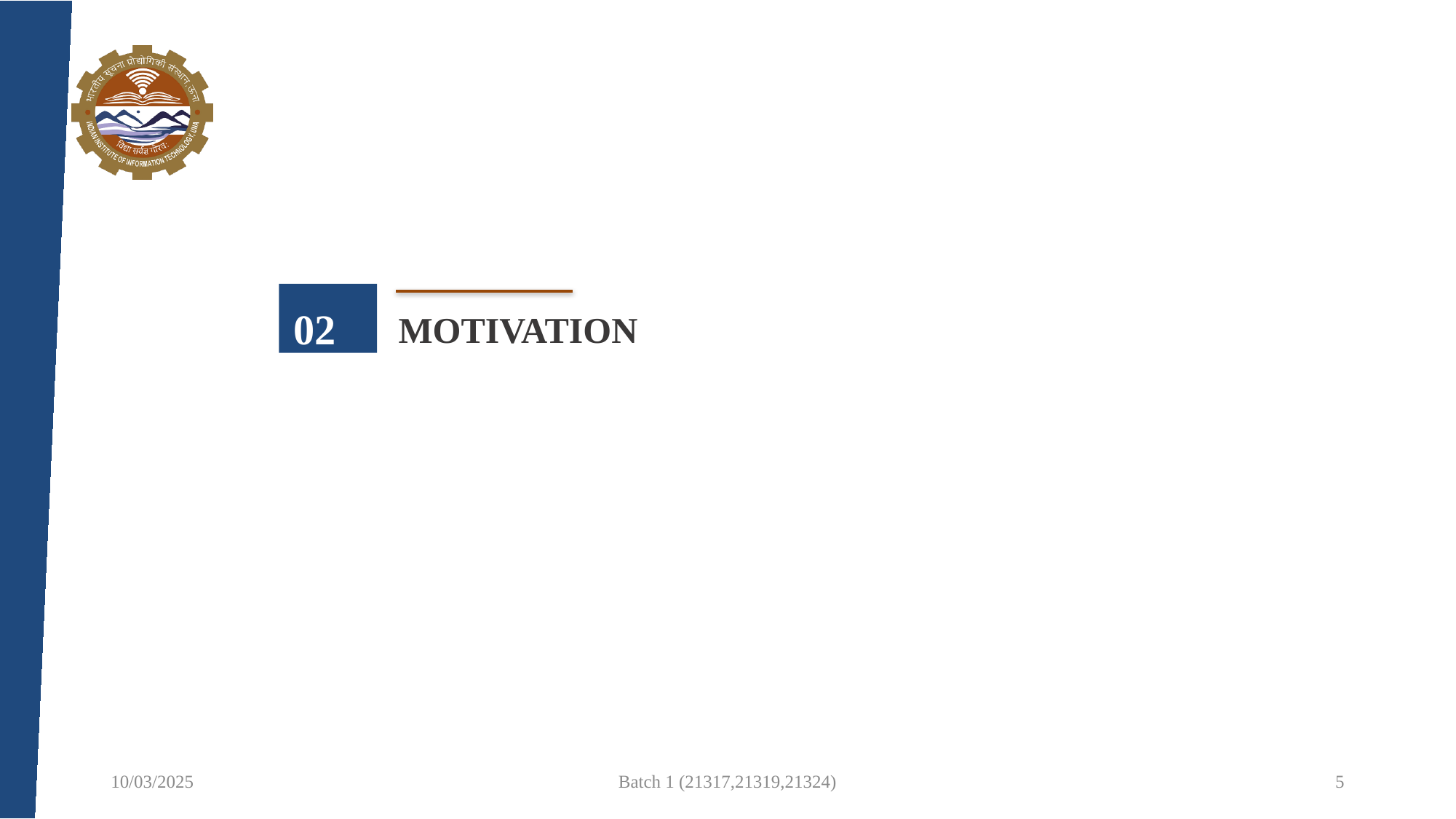

02

MOTIVATION
10/03/2025

Batch 1 (21317,21319,21324)

5